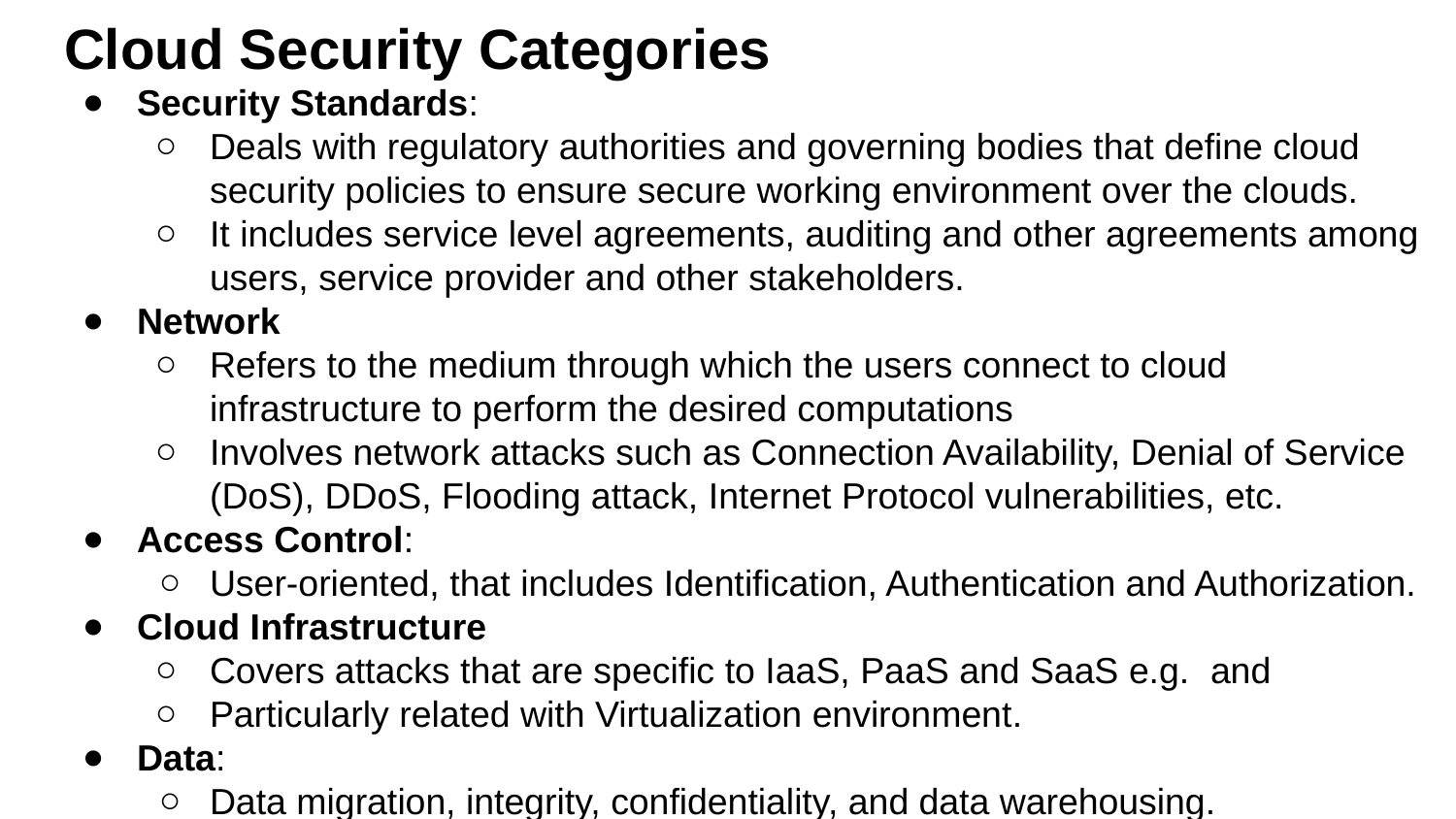

# Cloud Security Categories
Security Standards:
Deals with regulatory authorities and governing bodies that define cloud security policies to ensure secure working environment over the clouds.
It includes service level agreements, auditing and other agreements among users, service provider and other stakeholders.
Network
Refers to the medium through which the users connect to cloud infrastructure to perform the desired computations
Involves network attacks such as Connection Availability, Denial of Service (DoS), DDoS, Flooding attack, Internet Protocol vulnerabilities, etc.
Access Control:
User-oriented, that includes Identification, Authentication and Authorization.
Cloud Infrastructure
Covers attacks that are specific to IaaS, PaaS and SaaS e.g.  and
Particularly related with Virtualization environment.
Data:
Data migration, integrity, confidentiality, and data warehousing.